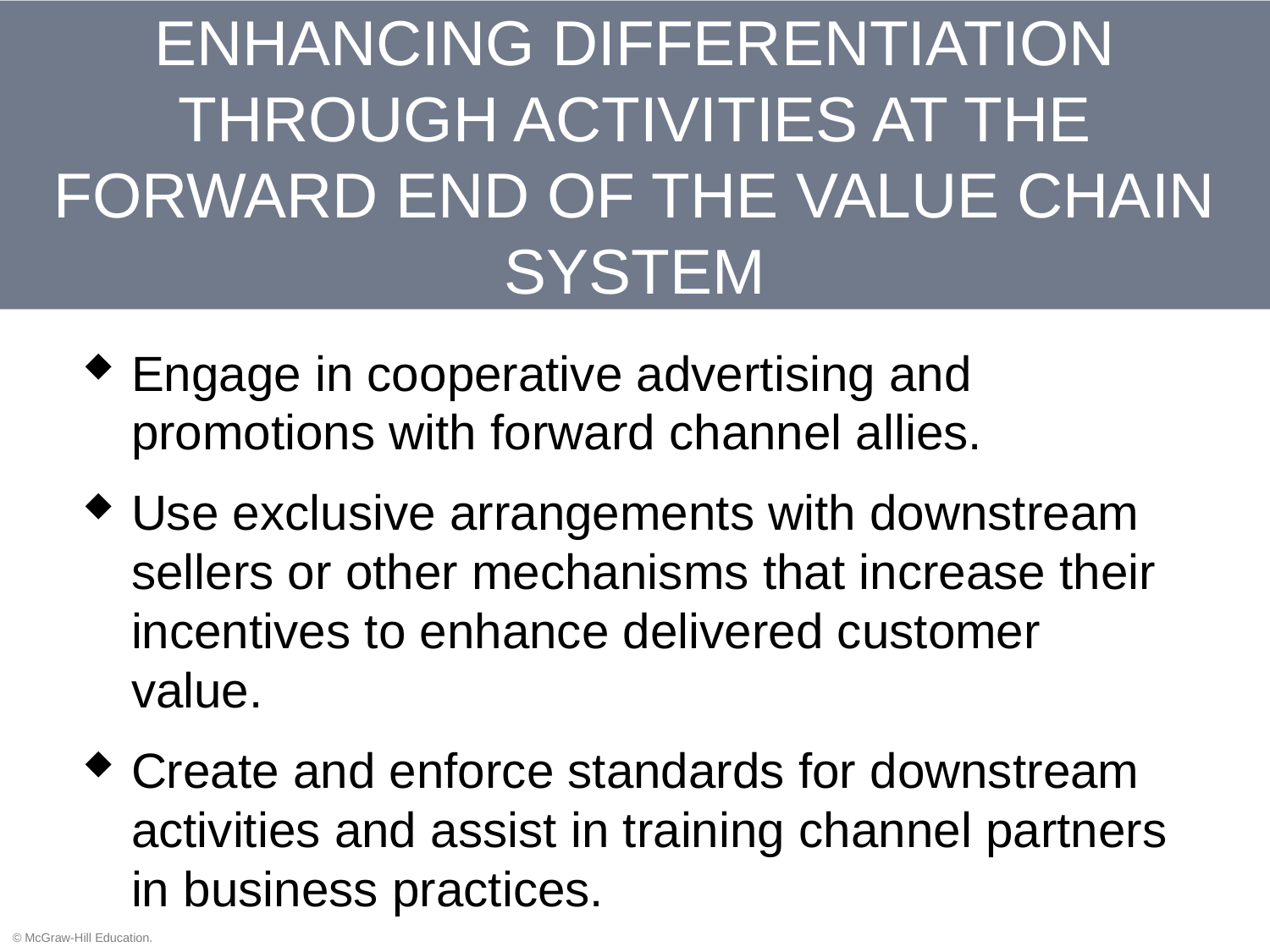

# ENHANCING DIFFERENTIATION THROUGH ACTIVITIES AT THE FORWARD END OF THE VALUE CHAIN SYSTEM
Engage in cooperative advertising and promotions with forward channel allies.
Use exclusive arrangements with downstream sellers or other mechanisms that increase their incentives to enhance delivered customer value.
Create and enforce standards for downstream activities and assist in training channel partners in business practices.